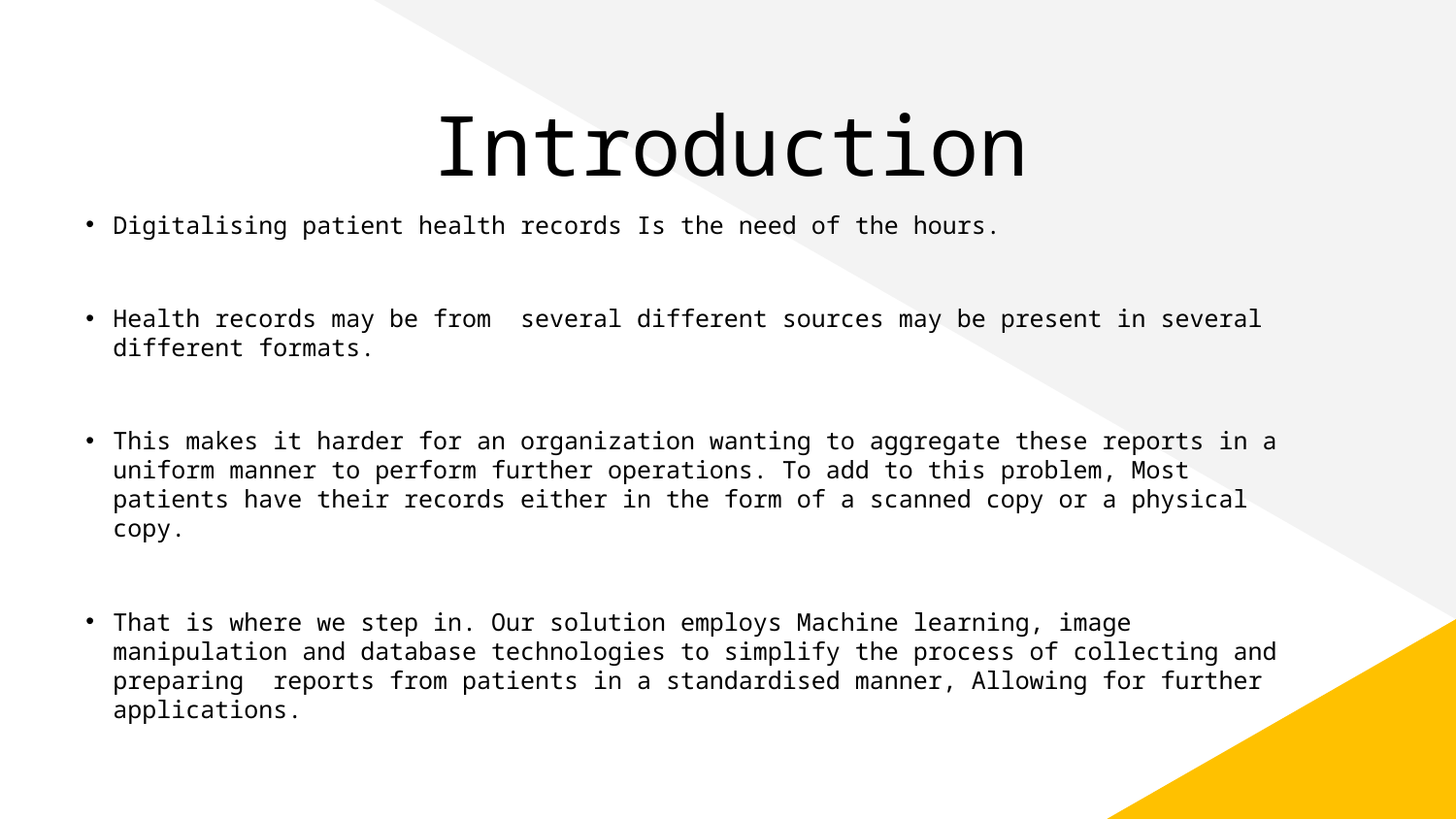

# Introduction
Digitalising patient health records Is the need of the hours.
Health records may be from  several different sources may be present in several different formats.
This makes it harder for an organization wanting to aggregate these reports in a uniform manner to perform further operations. To add to this problem, Most patients have their records either in the form of a scanned copy or a physical copy.
That is where we step in. Our solution employs Machine learning, image manipulation and database technologies to simplify the process of collecting and preparing  reports from patients in a standardised manner, Allowing for further applications.